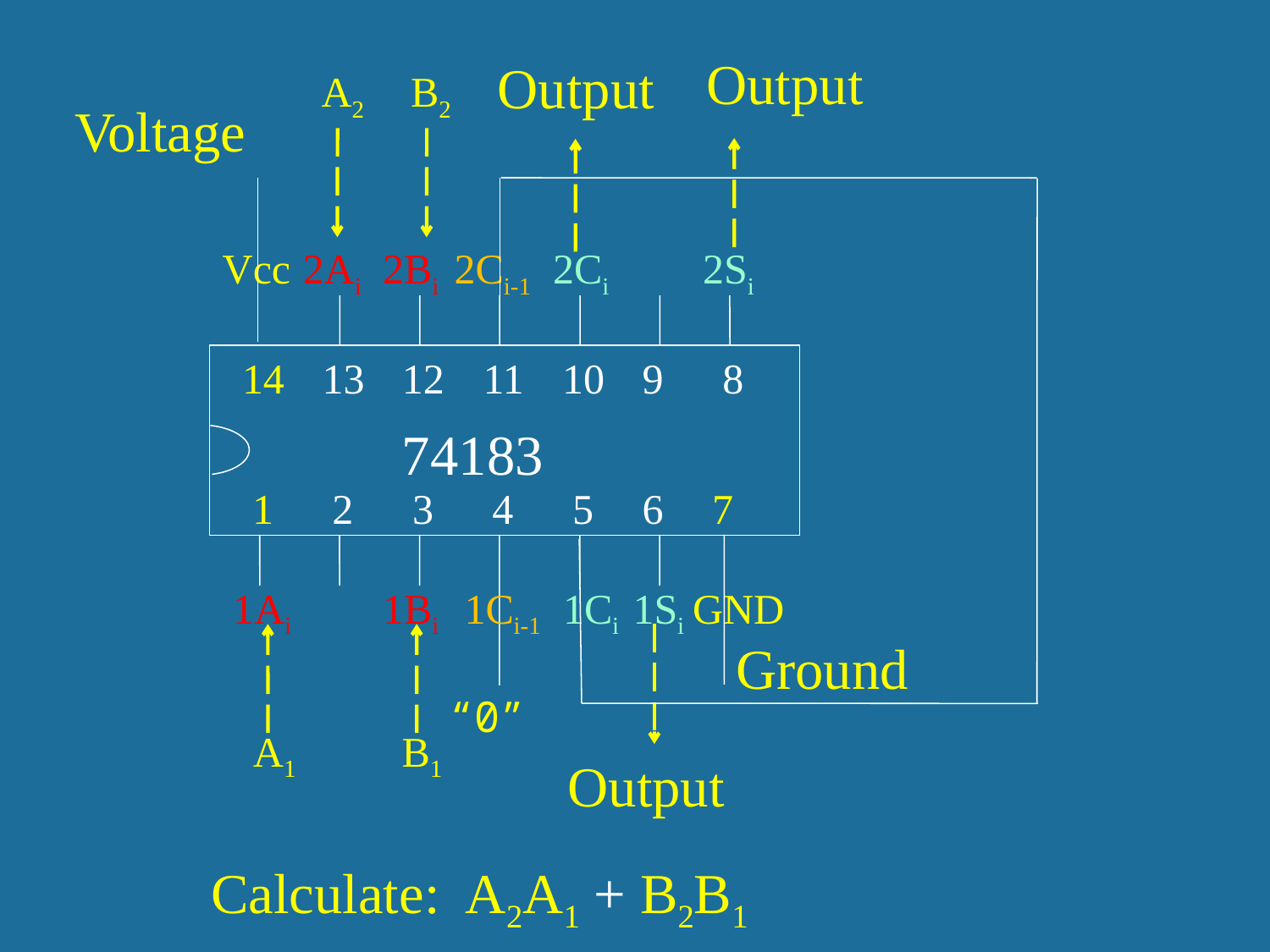

Output
Output
A2
B2
Voltage
Vcc
2Ai
2Bi
2Ci-1
2Ci
2Si

14
13
12
11
10
9
8
74183

1
2
3
4
5
6
7

1Ai
1Bi
1Ci-1
1Ci
1Si
GND
Ground
“0”
A1
B1
Output
Calculate:  A2A1 + B2B1